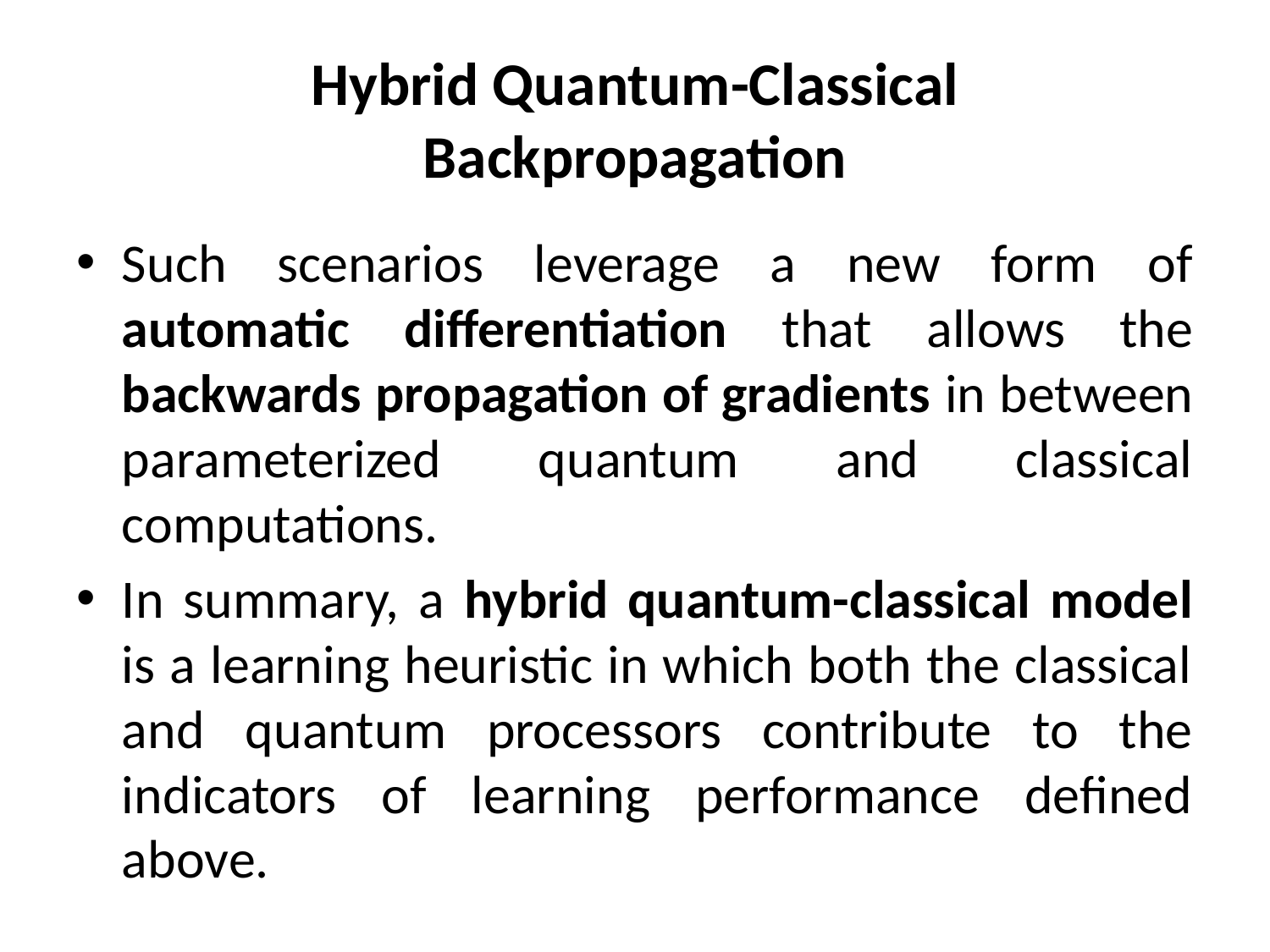

# Hybrid Quantum-Classical Backpropagation
Such scenarios leverage a new form of automatic differentiation that allows the backwards propagation of gradients in between parameterized quantum and classical computations.
In summary, a hybrid quantum-classical model is a learning heuristic in which both the classical and quantum processors contribute to the indicators of learning performance defined above.